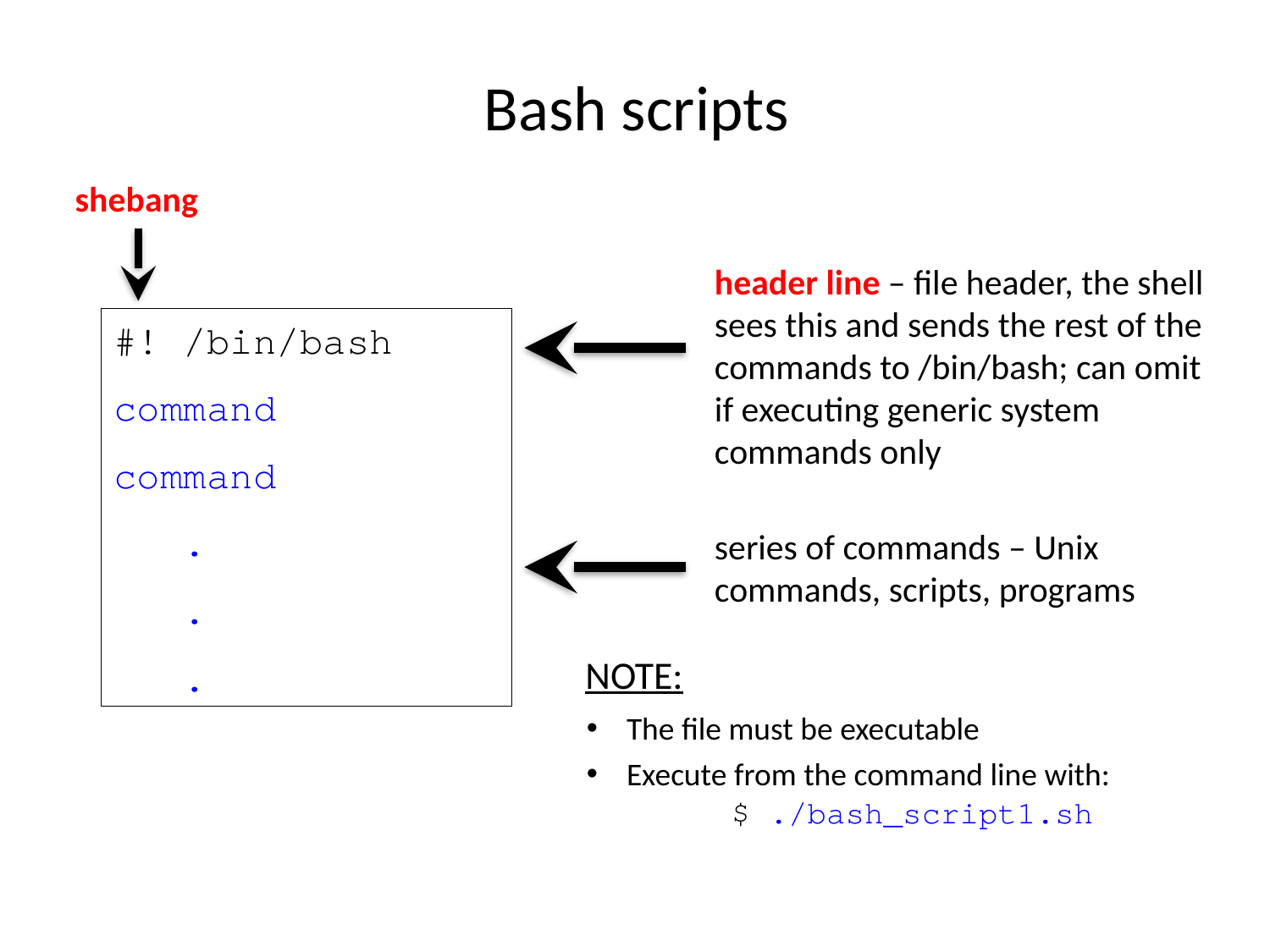

# Bash scripts
shebang
header line – file header, the shell sees this and sends the rest of the commands to /bin/bash; can omit if executing generic system commands only
#! /bin/bash
command
command
   .
   .
   .
series of commands – Unix commands, scripts, programs
NOTE:
The file must be executable
Execute from the command line with:
	$ ./bash_script1.sh